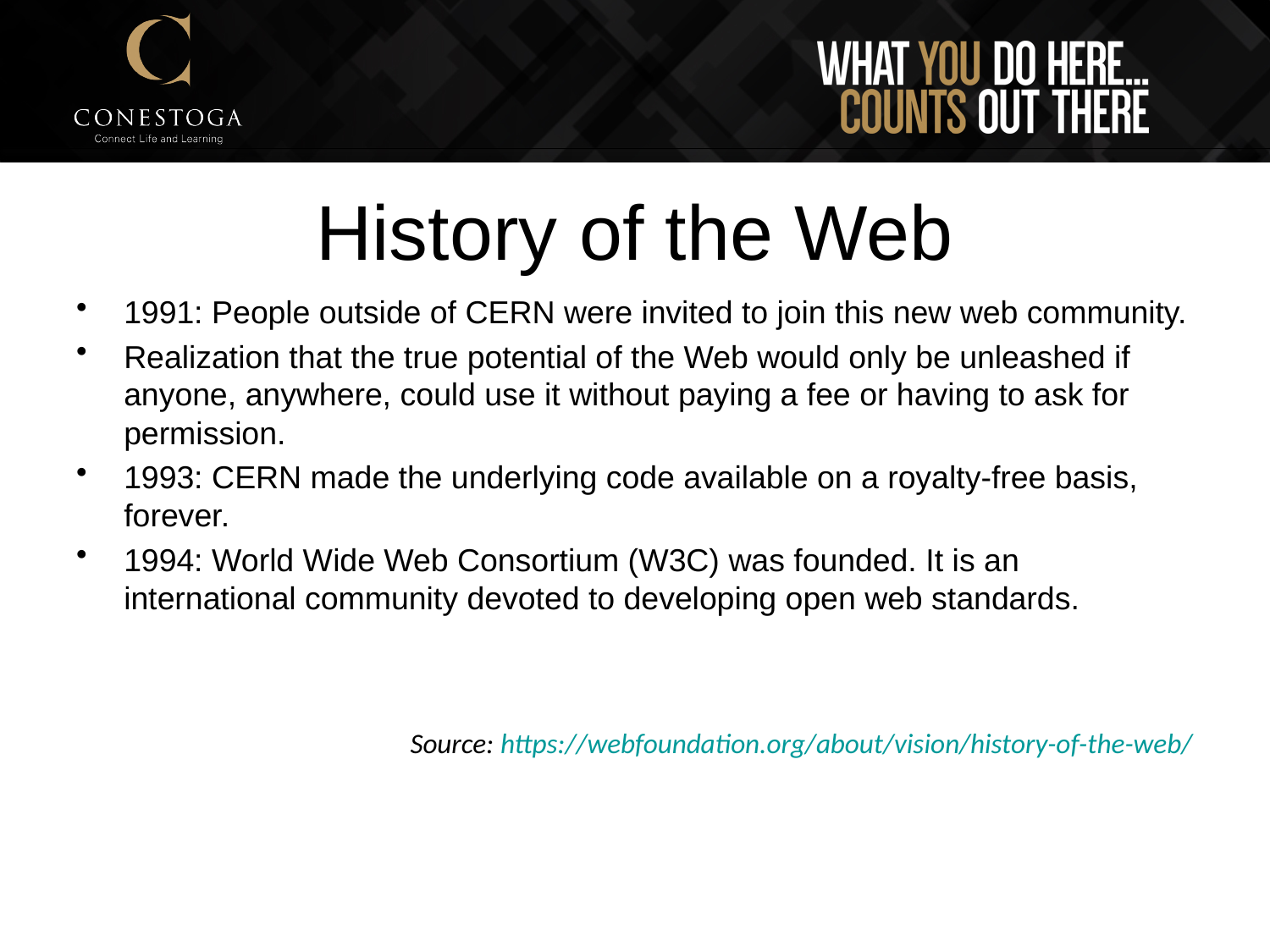

# History of the Web
1991: People outside of CERN were invited to join this new web community.
Realization that the true potential of the Web would only be unleashed if anyone, anywhere, could use it without paying a fee or having to ask for permission.
1993: CERN made the underlying code available on a royalty-free basis, forever.
1994: World Wide Web Consortium (W3C) was founded. It is an international community devoted to developing open web standards.

Source: https://webfoundation.org/about/vision/history-of-the-web/